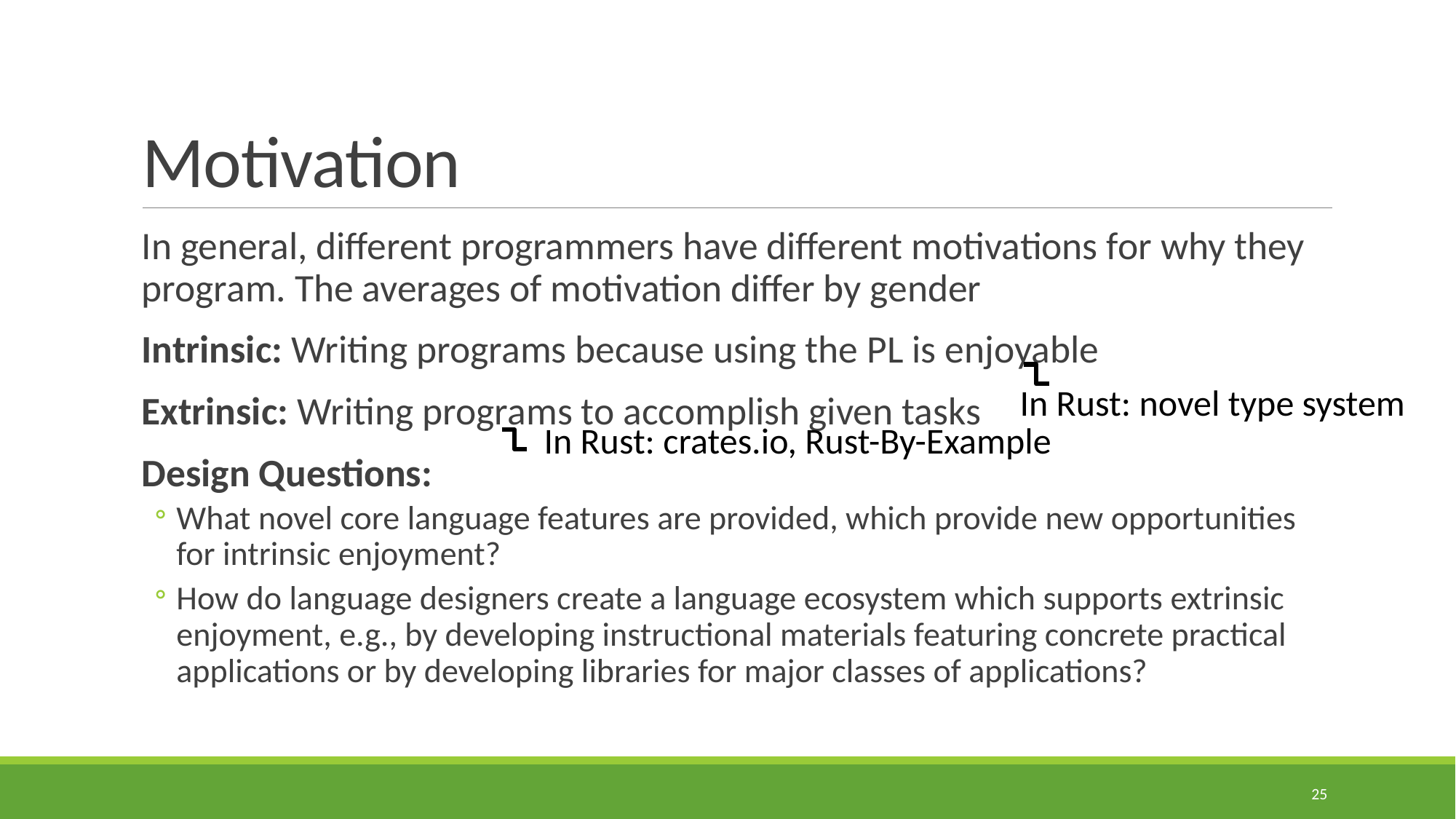

# Motivation
In general, different programmers have different motivations for why they program. The averages of motivation differ by gender
Intrinsic: Writing programs because using the PL is enjoyable
Extrinsic: Writing programs to accomplish given tasks
Design Questions:
What novel core language features are provided, which provide new opportunities for intrinsic enjoyment?
How do language designers create a language ecosystem which supports extrinsic enjoyment, e.g., by developing instructional materials featuring concrete practical applications or by developing libraries for major classes of applications?
In Rust: novel type system
In Rust: crates.io, Rust-By-Example
25